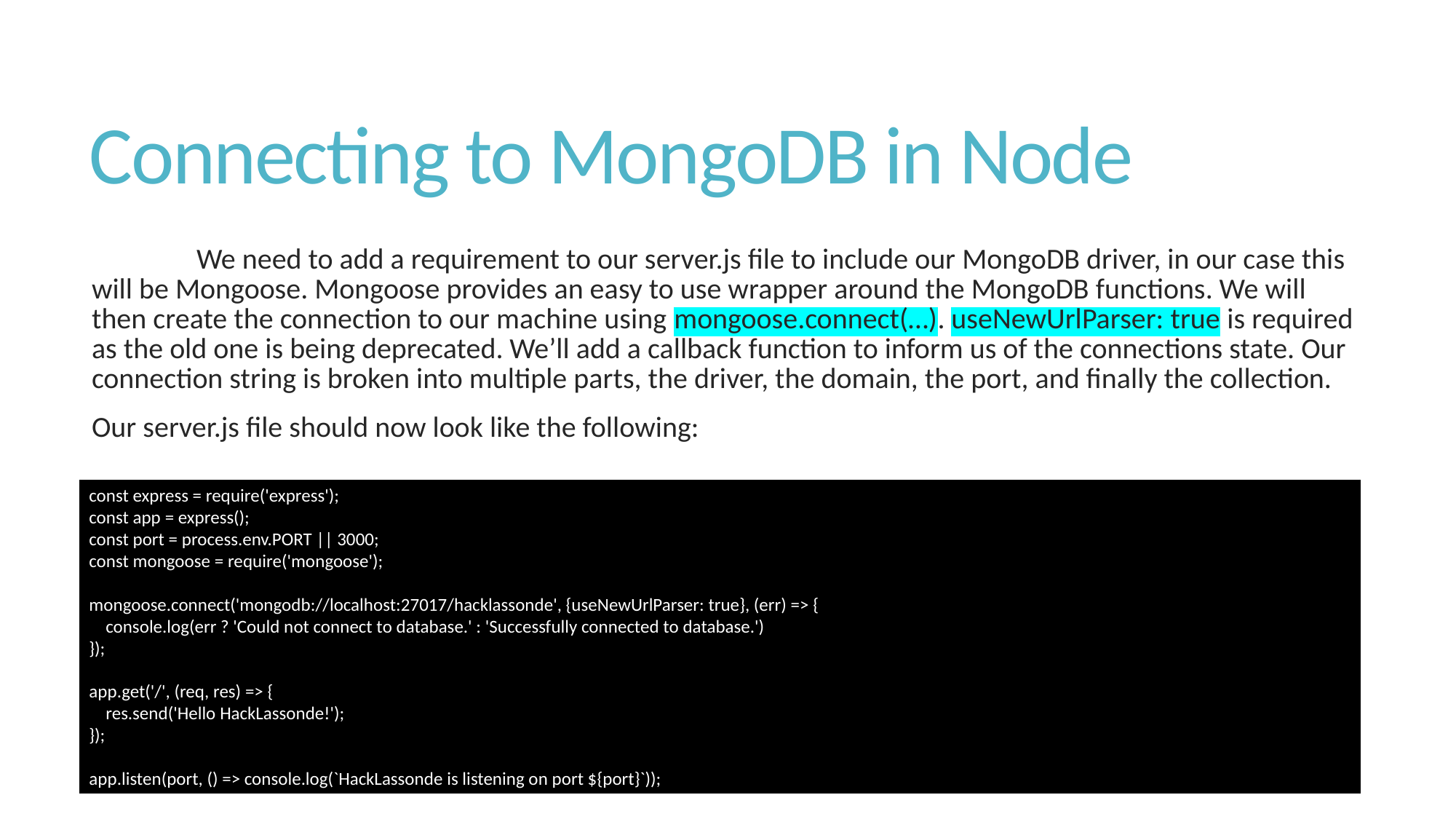

# Connecting to MongoDB in Node
	We need to add a requirement to our server.js file to include our MongoDB driver, in our case this will be Mongoose. Mongoose provides an easy to use wrapper around the MongoDB functions. We will then create the connection to our machine using mongoose.connect(…). useNewUrlParser: true is required as the old one is being deprecated. We’ll add a callback function to inform us of the connections state. Our connection string is broken into multiple parts, the driver, the domain, the port, and finally the collection.
Our server.js file should now look like the following:
const express = require('express');
const app = express();
const port = process.env.PORT || 3000;
const mongoose = require('mongoose');
mongoose.connect('mongodb://localhost:27017/hacklassonde', {useNewUrlParser: true}, (err) => {
    console.log(err ? 'Could not connect to database.' : 'Successfully connected to database.')
});
app.get('/', (req, res) => {
    res.send('Hello HackLassonde!');
});
app.listen(port, () => console.log(`HackLassonde is listening on port ${port}`));